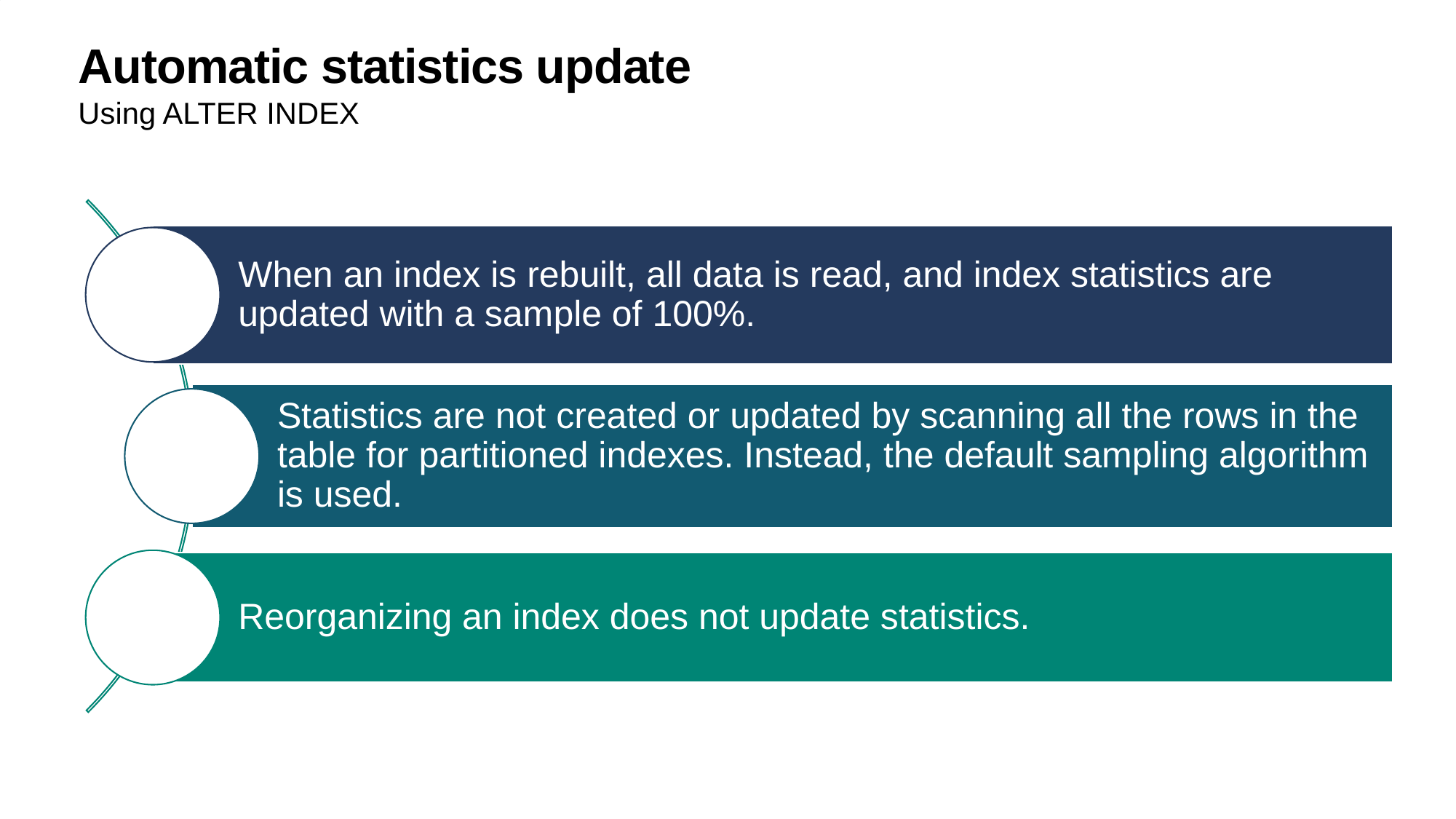

# Automatic statistics update
Using ALTER INDEX
When an index is rebuilt, all data is read, and index statistics are updated with a sample of 100%.
Statistics are not created or updated by scanning all the rows in the table for partitioned indexes. Instead, the default sampling algorithm is used.
Reorganizing an index does not update statistics.